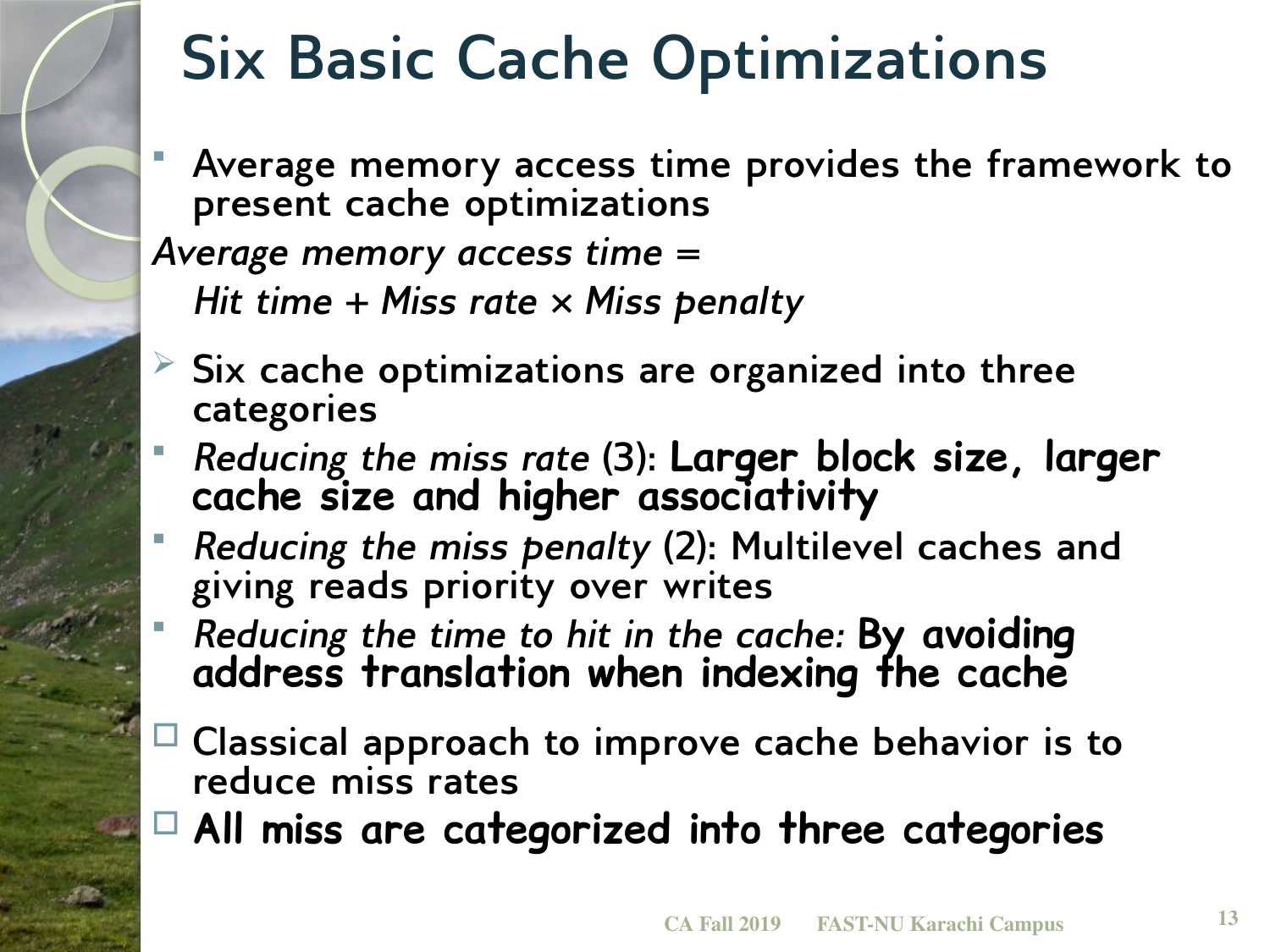

# Six Basic Cache Optimizations
Average memory access time provides the framework to present cache optimizations
Average memory access time =
				Hit time + Miss rate × Miss penalty

Six cache optimizations are organized into three categories
Reducing the miss rate (3): Larger block size, larger 			cache size and higher associativity
Reducing the miss penalty (2): Multilevel caches and 			giving reads priority over writes
Reducing the time to hit in the cache: By avoiding 	address translation when indexing the cache

Classical approach to improve cache behavior is to reduce miss rates
All miss are categorized into three categories
CA Fall 2019
13
FAST-NU Karachi Campus